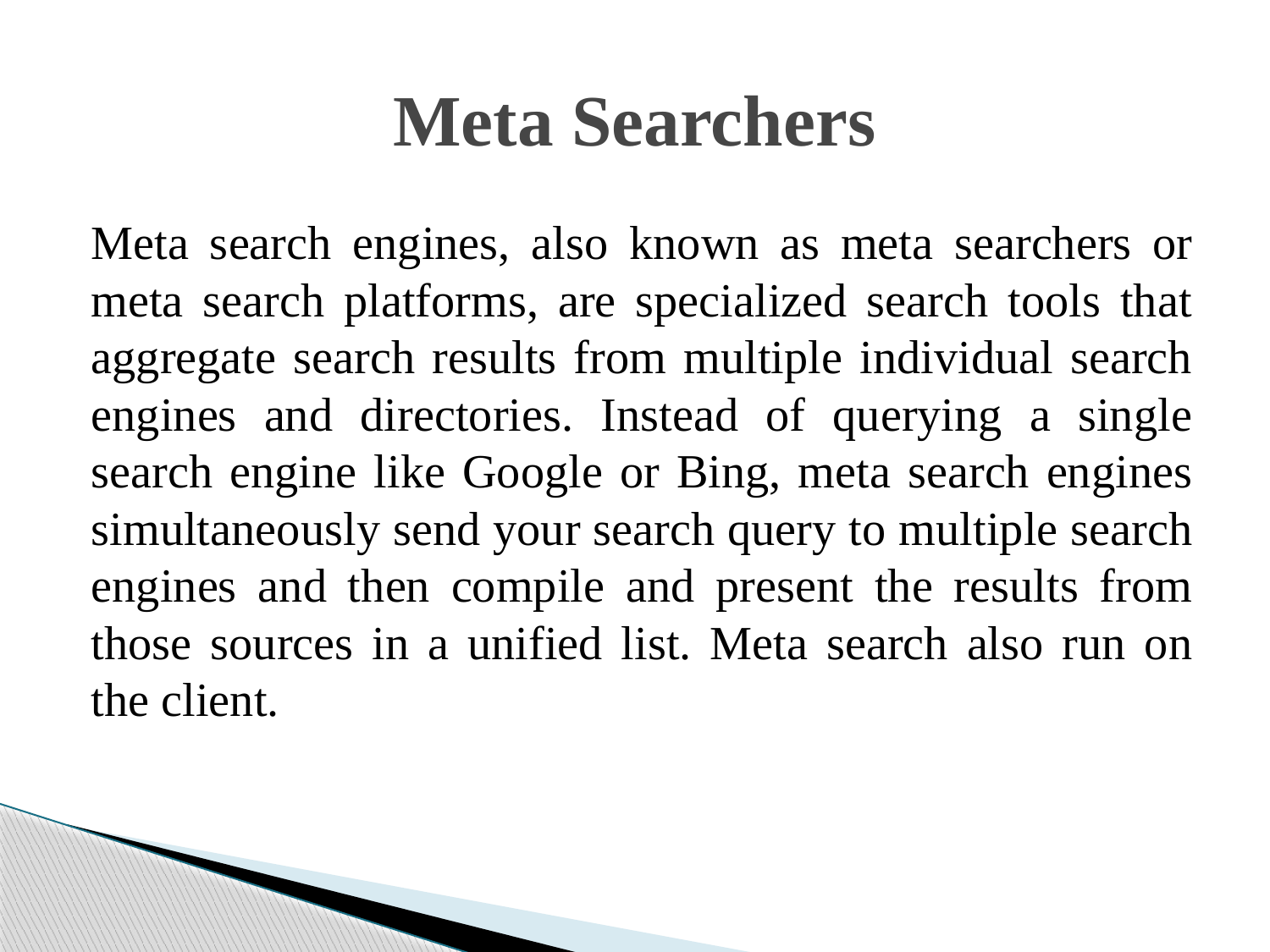

Meta Searchers
# Meta search engines, also known as meta searchers or meta search platforms, are specialized search tools that aggregate search results from multiple individual search engines and directories. Instead of querying a single search engine like Google or Bing, meta search engines simultaneously send your search query to multiple search engines and then compile and present the results from those sources in a unified list. Meta search also run on the client.